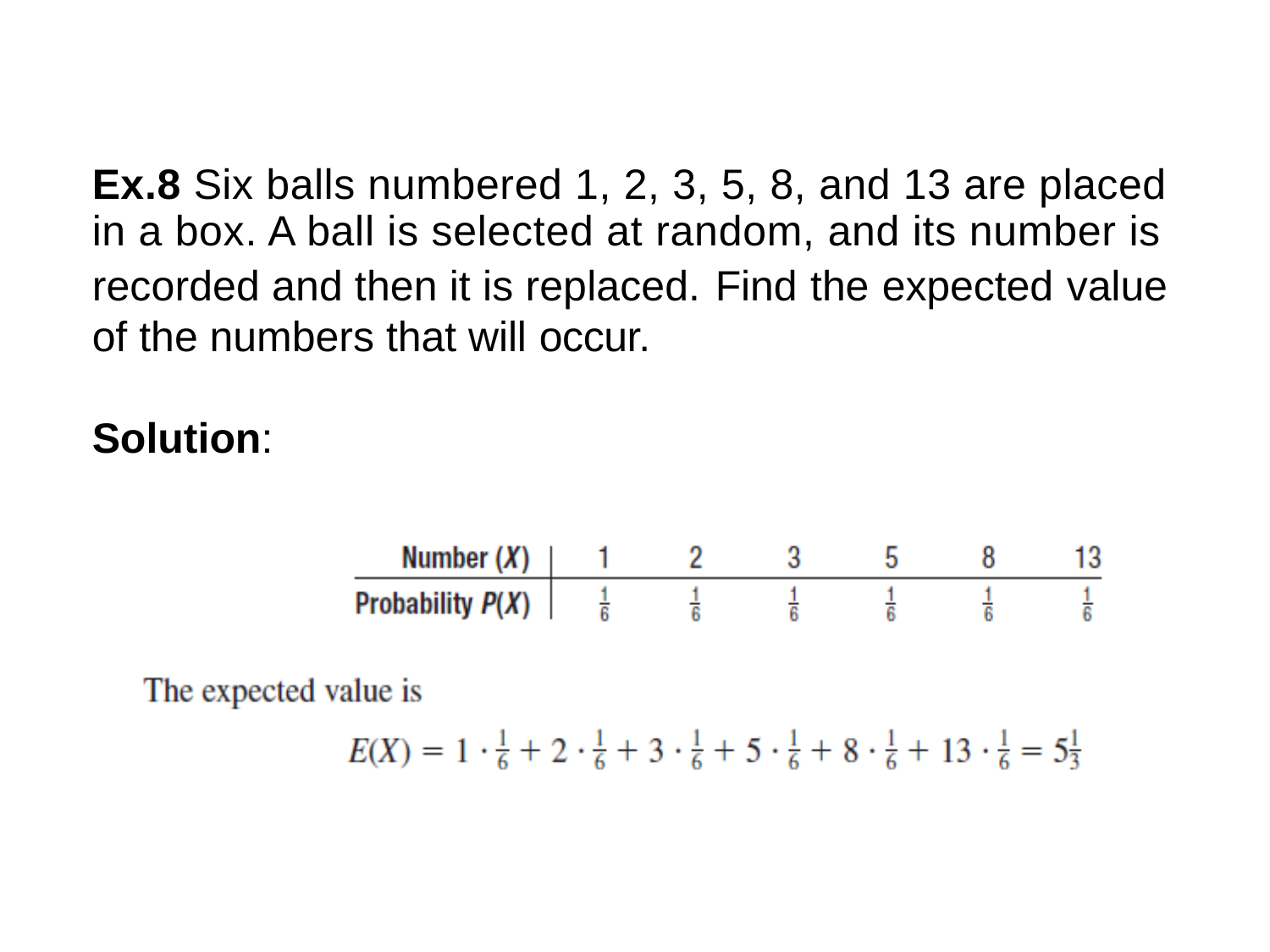

Ex.8 Six balls numbered 1, 2, 3, 5, 8, and 13 are placed
in a box. A ball is selected at random, and its number is
recorded and then it is replaced.
Find
the
expected
value
of the numbers
that
will
occur.
Solution: